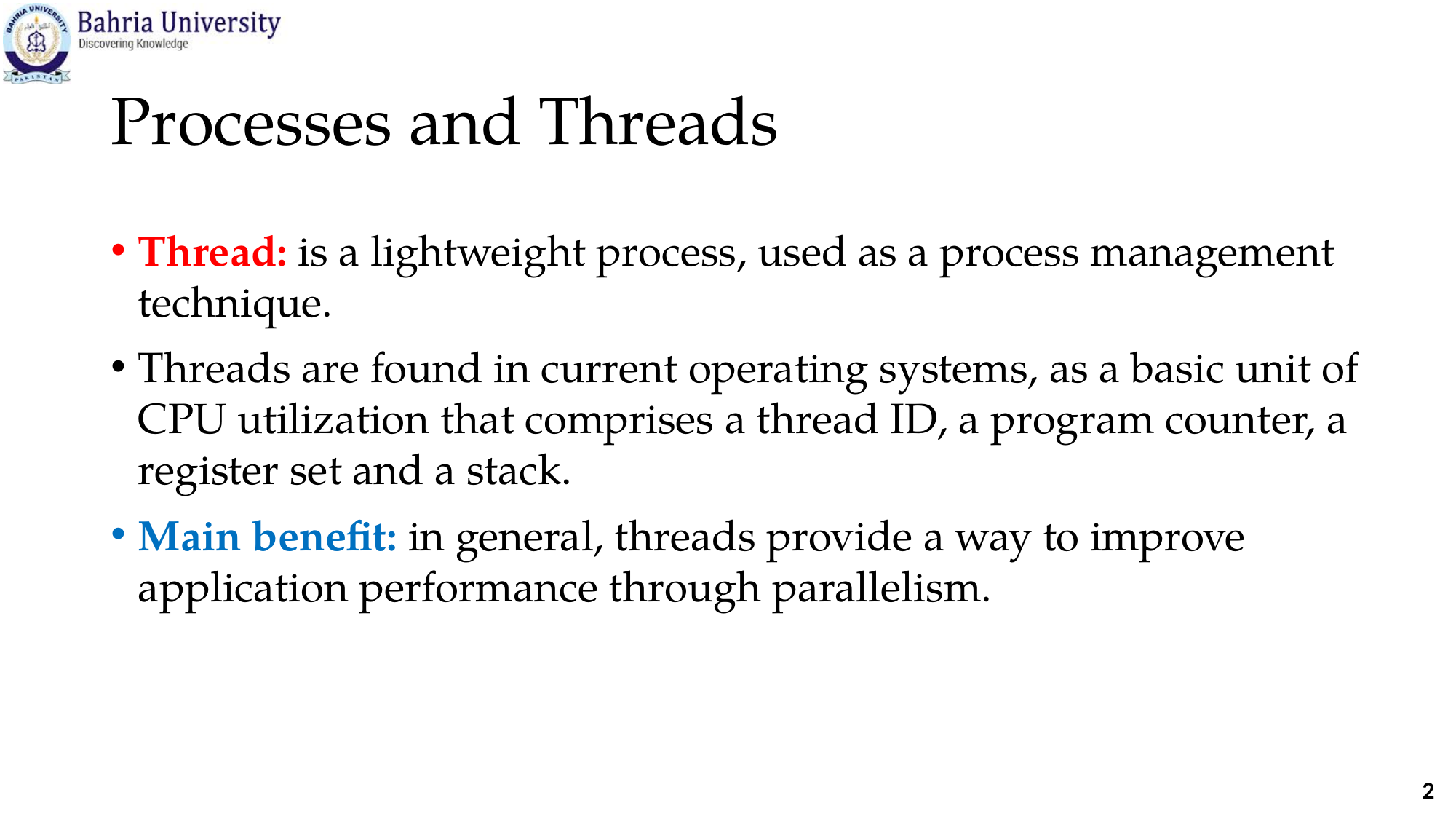

# Processes and Threads
Thread: is a lightweight process, used as a process management technique.
Threads are found in current operating systems, as a basic unit of CPU utilization that comprises a thread ID, a program counter, a register set and a stack.
Main benefit: in general, threads provide a way to improve application performance through parallelism.
2